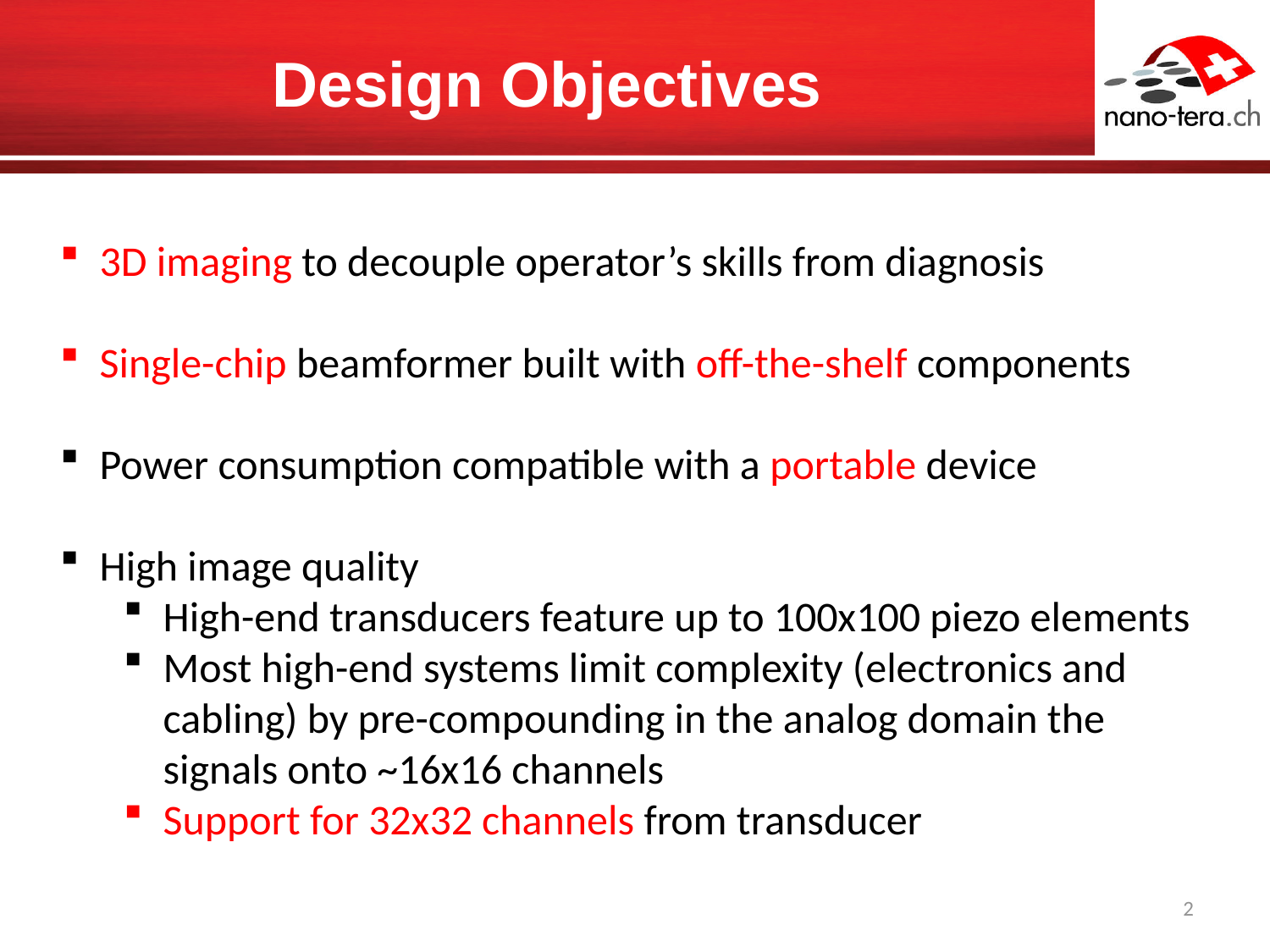

# Design Objectives
3D imaging to decouple operator’s skills from diagnosis

Single-chip beamformer built with off-the-shelf components

Power consumption compatible with a portable device

High image quality
High-end transducers feature up to 100x100 piezo elements
Most high-end systems limit complexity (electronics and cabling) by pre-compounding in the analog domain the signals onto ~16x16 channels
Support for 32x32 channels from transducer

2